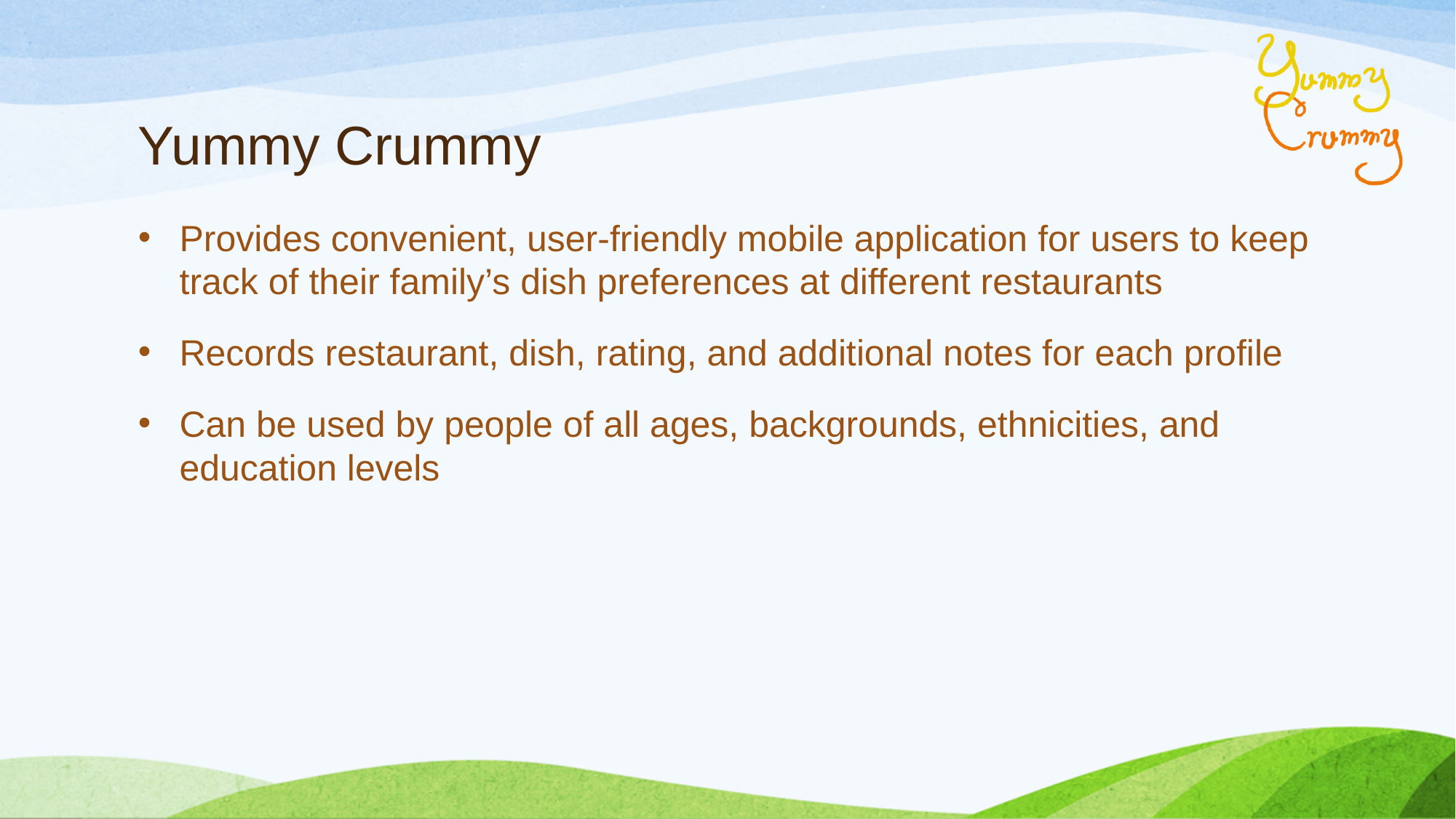

# Yummy Crummy
Provides convenient, user-friendly mobile application for users to keep track of their family’s dish preferences at different restaurants
Records restaurant, dish, rating, and additional notes for each profile
Can be used by people of all ages, backgrounds, ethnicities, and education levels